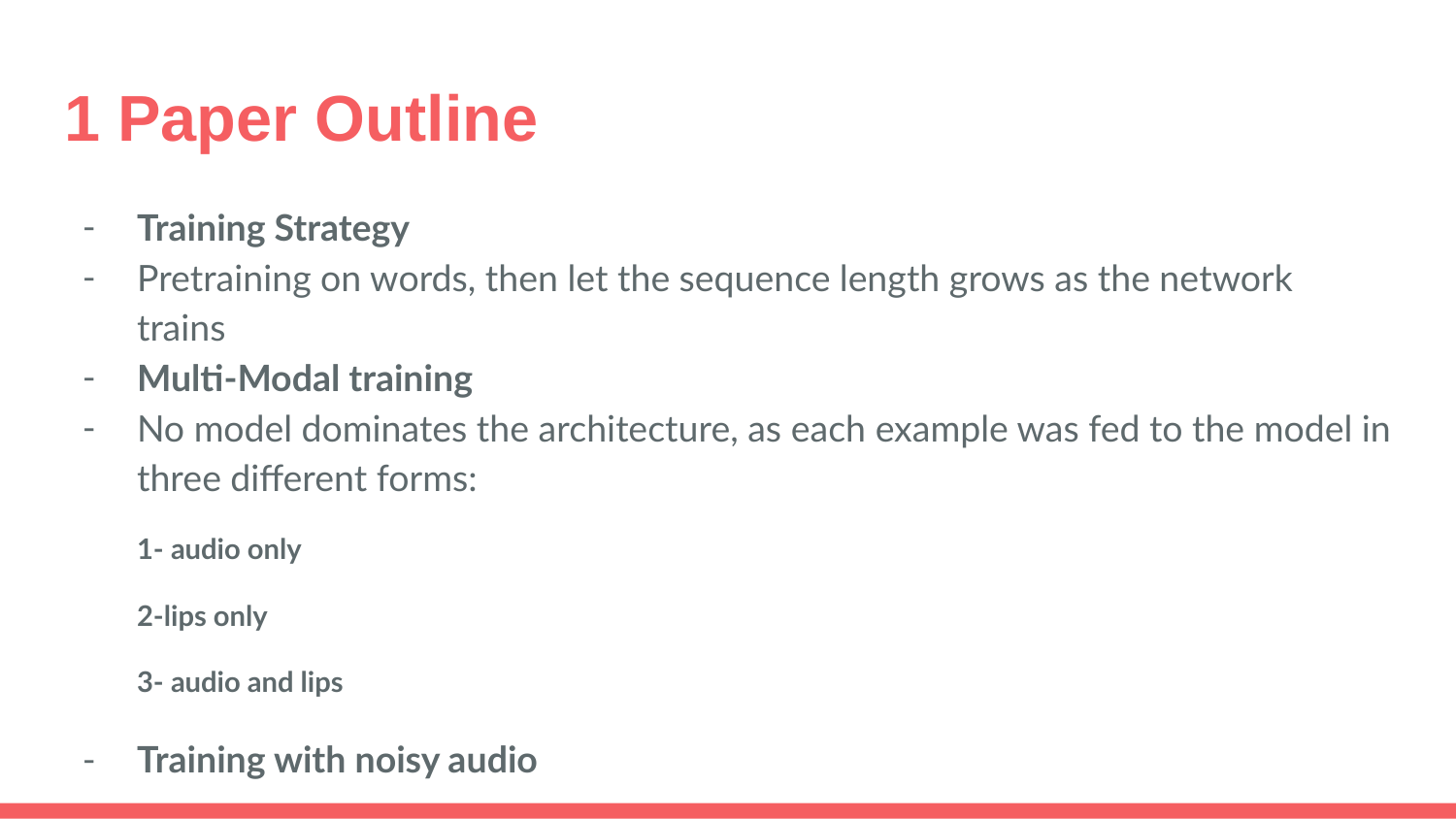

# 1 Paper Outline
Training Strategy
Pretraining on words, then let the sequence length grows as the network trains
Multi-Modal training
No model dominates the architecture, as each example was fed to the model in three different forms:
1- audio only
2-lips only
3- audio and lips
Training with noisy audio